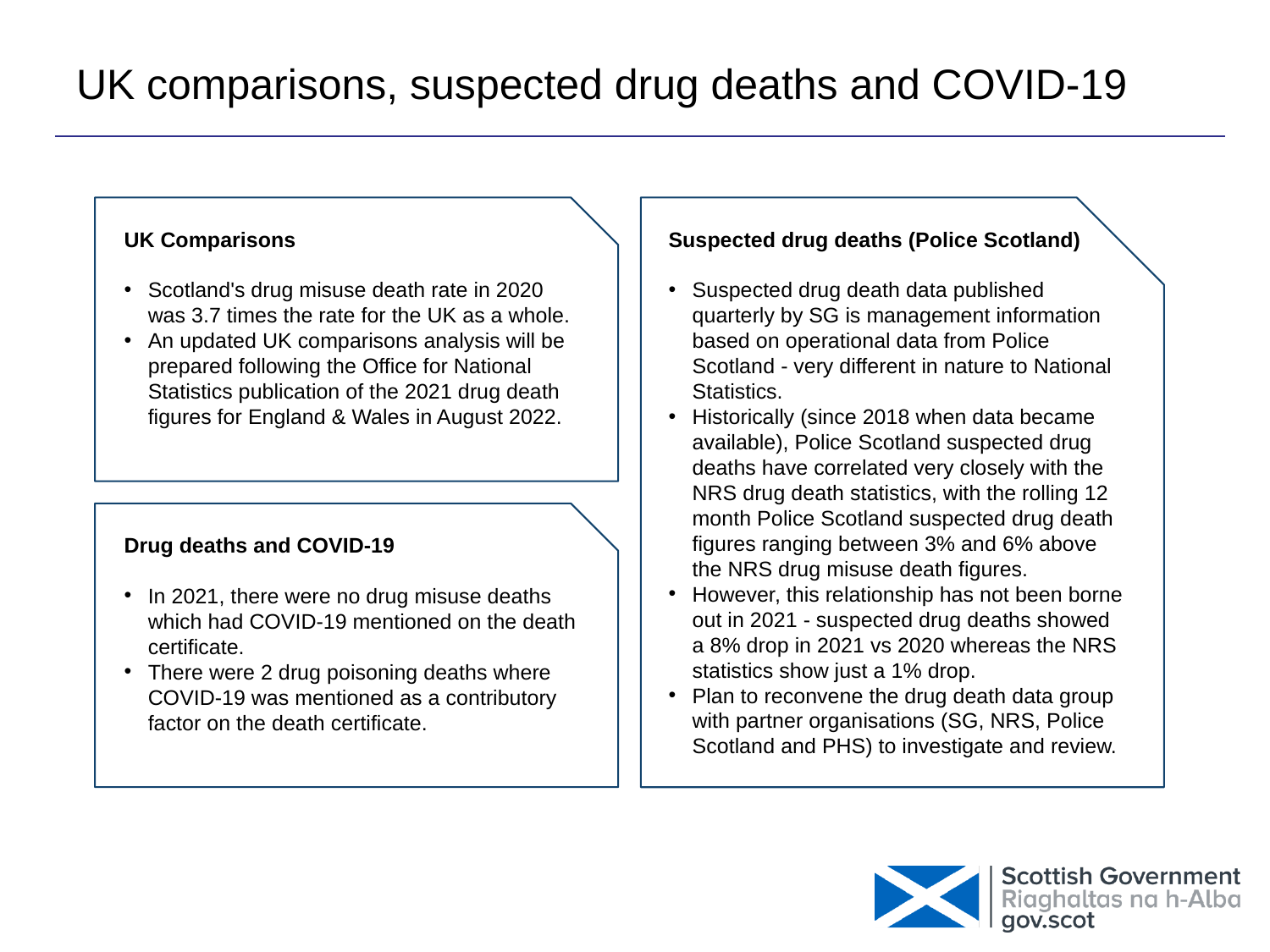

# UK comparisons, suspected drug deaths and COVID-19

UK Comparisons

Scotland's drug misuse death rate in 2020 was 3.7 times the rate for the UK as a whole.
An updated UK comparisons analysis will be prepared following the Office for National Statistics publication of the 2021 drug death figures for England & Wales in August 2022.

Suspected drug deaths (Police Scotland)

Suspected drug death data published quarterly by SG is management information based on operational data from Police Scotland - very different in nature to National Statistics.
Historically (since 2018 when data became available), Police Scotland suspected drug deaths have correlated very closely with the NRS drug death statistics, with the rolling 12 month Police Scotland suspected drug death figures ranging between 3% and 6% above the NRS drug misuse death figures.
However, this relationship has not been borne out in 2021 - suspected drug deaths showed a 8% drop in 2021 vs 2020 whereas the NRS statistics show just a 1% drop.
Plan to reconvene the drug death data group with partner organisations (SG, NRS, Police Scotland and PHS) to investigate and review.

Drug deaths and COVID-19

In 2021, there were no drug misuse deaths which had COVID-19 mentioned on the death certificate.
There were 2 drug poisoning deaths where COVID-19 was mentioned as a contributory factor on the death certificate.